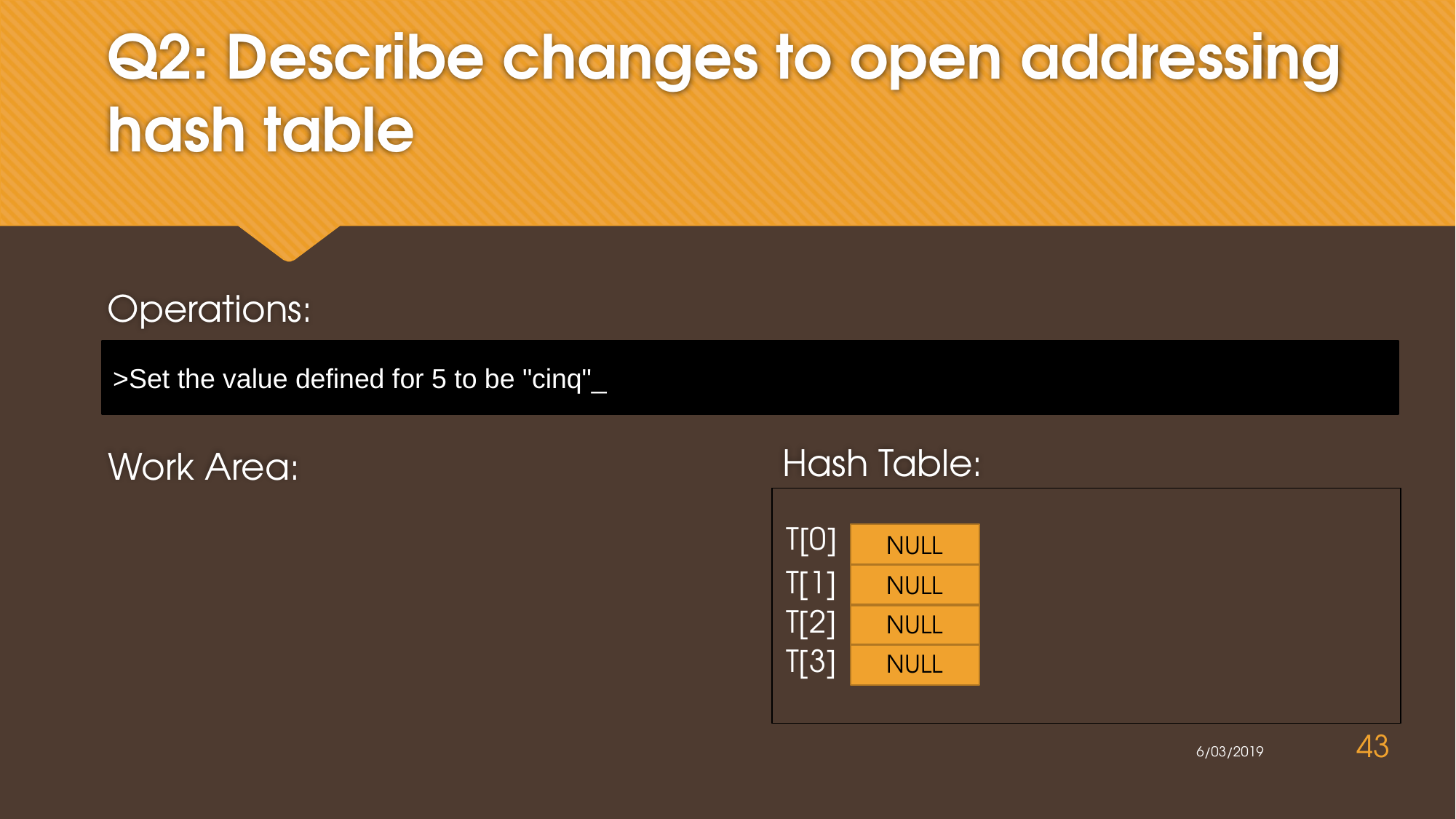

# Q2: Describe changes to open addressing hash table
Operations:

>Set the value defined for 5 to be "cinq"_
Hash Table:
Work Area:

T[0]

NULL
T[1]

NULL
T[2]
NULL

T[3]
NULL

43
6/03/2019